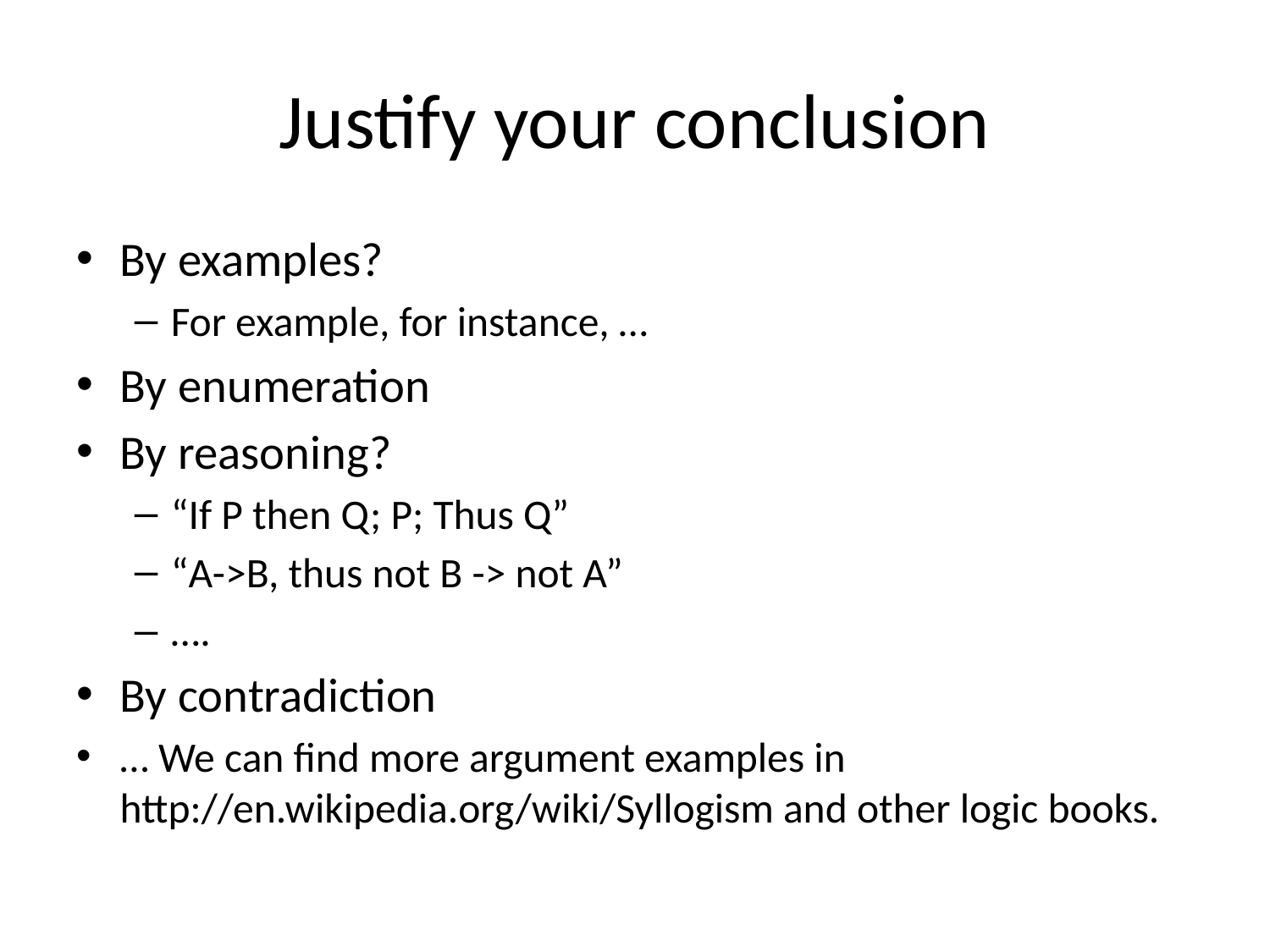

# Justify your conclusion
By examples?
For example, for instance, …
By enumeration
By reasoning?
“If P then Q; P; Thus Q”
“A->B, thus not B -> not A”
….
By contradiction
… We can find more argument examples in http://en.wikipedia.org/wiki/Syllogism and other logic books.